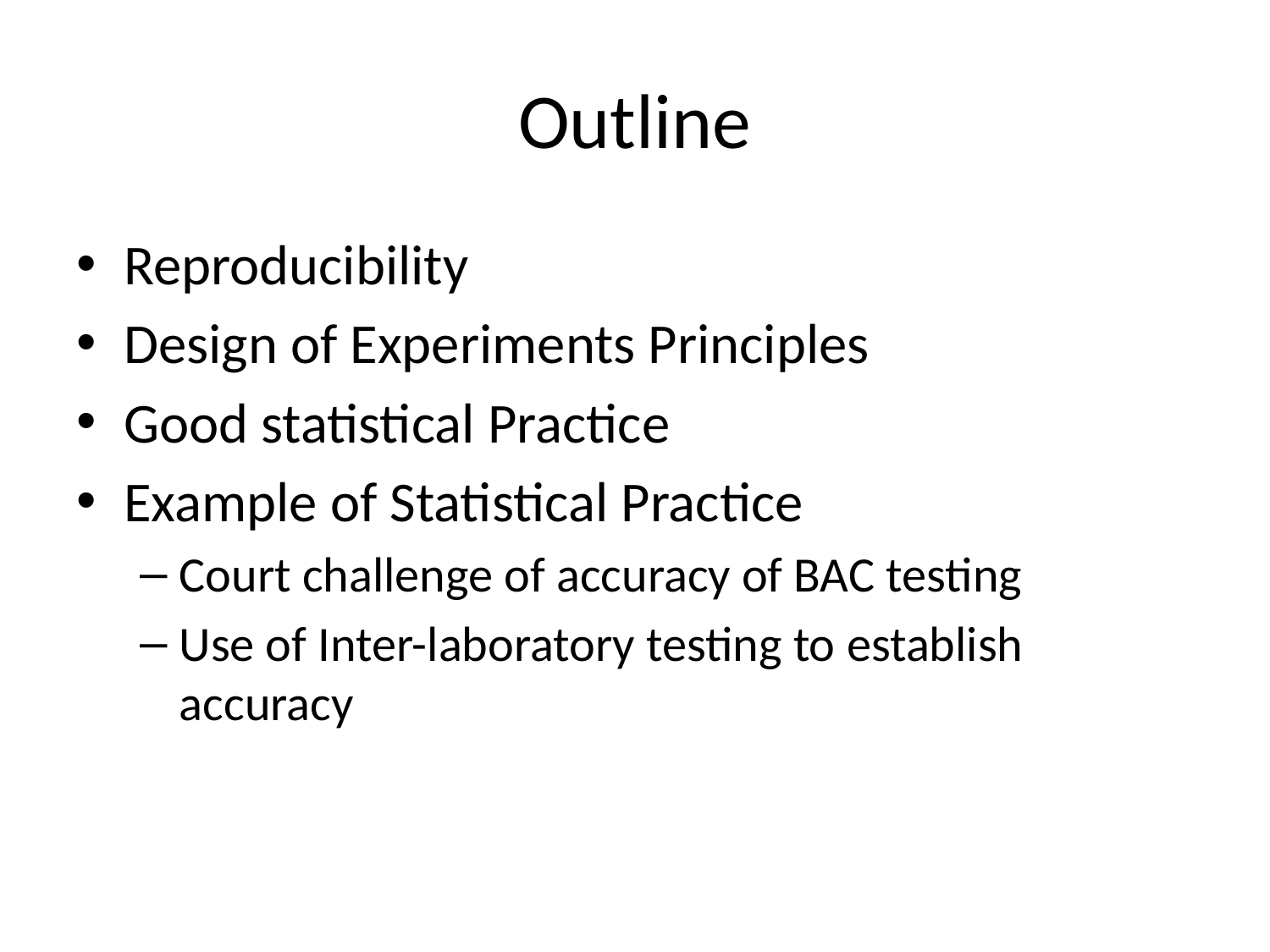

# Outline
Reproducibility
Design of Experiments Principles
Good statistical Practice
Example of Statistical Practice
Court challenge of accuracy of BAC testing
Use of Inter-laboratory testing to establish accuracy